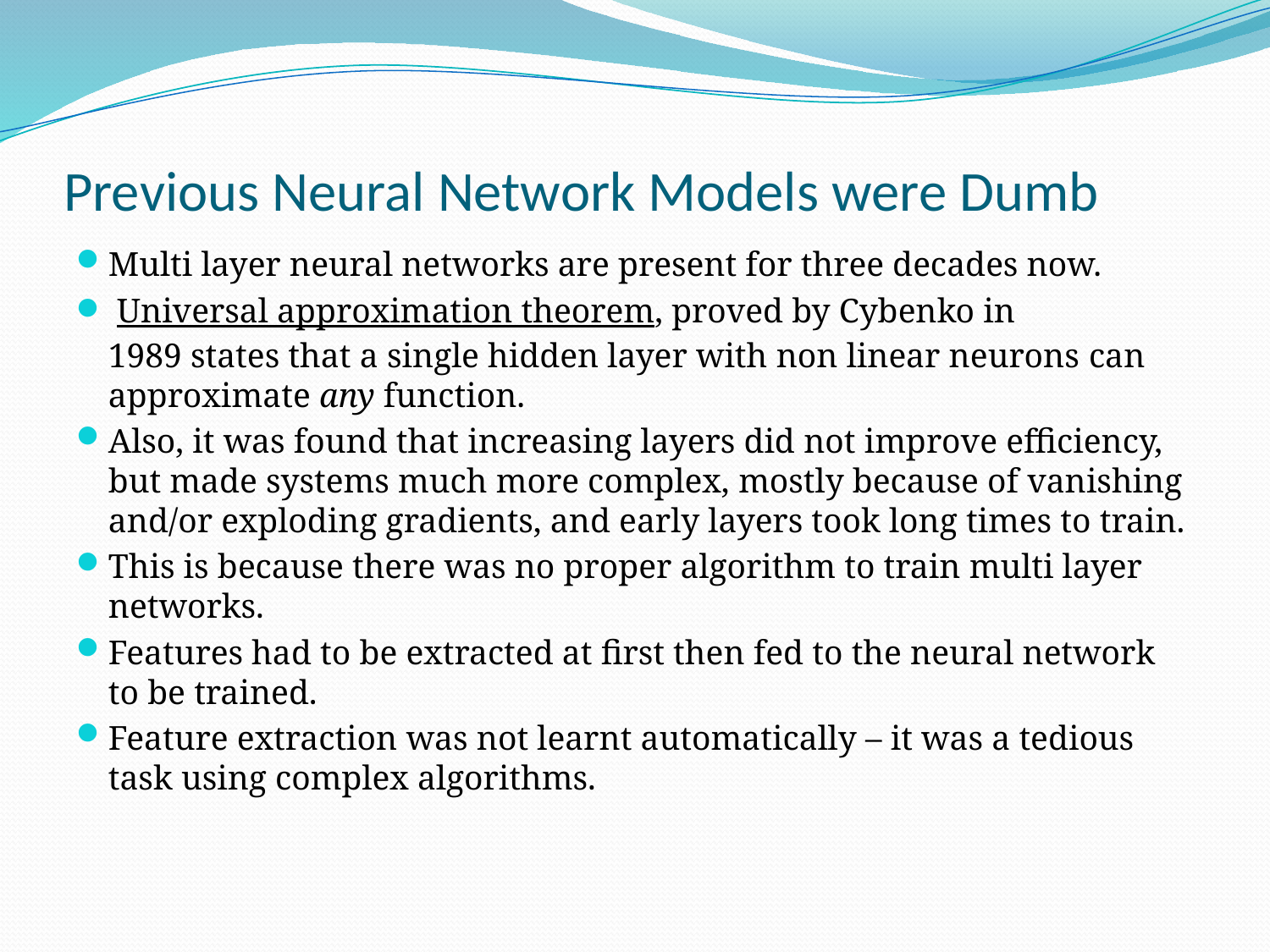

# Previous Neural Network Models were Dumb
Multi layer neural networks are present for three decades now.
 Universal approximation theorem, proved by Cybenko in 1989 states that a single hidden layer with non linear neurons can approximate any function.
Also, it was found that increasing layers did not improve efficiency, but made systems much more complex, mostly because of vanishing and/or exploding gradients, and early layers took long times to train.
This is because there was no proper algorithm to train multi layer networks.
Features had to be extracted at first then fed to the neural network to be trained.
Feature extraction was not learnt automatically – it was a tedious task using complex algorithms.